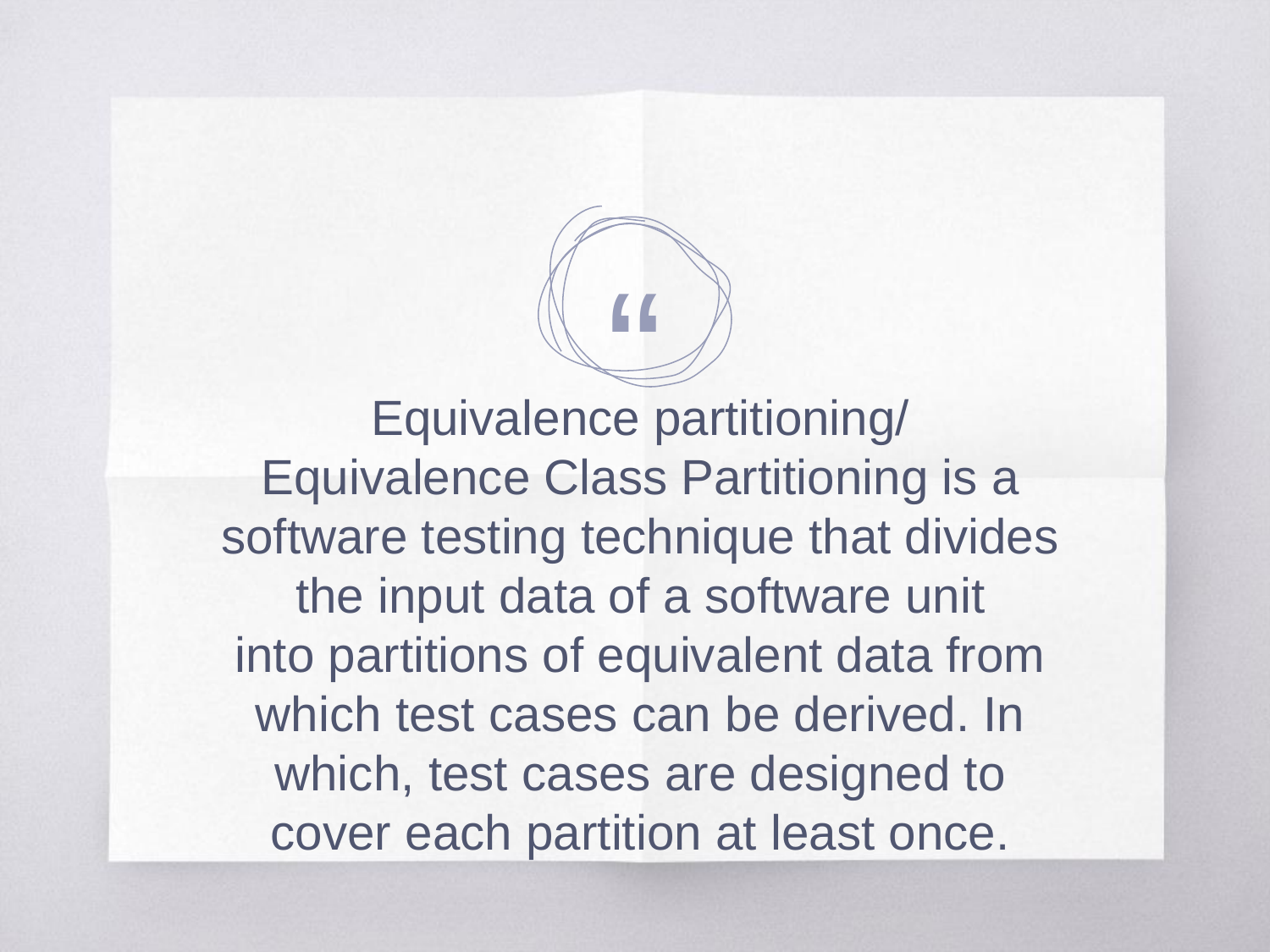

Equivalence partitioning/ Equivalence Class Partitioning is a software testing technique that divides the input data of a software unit into partitions of equivalent data from which test cases can be derived. In which, test cases are designed to cover each partition at least once.